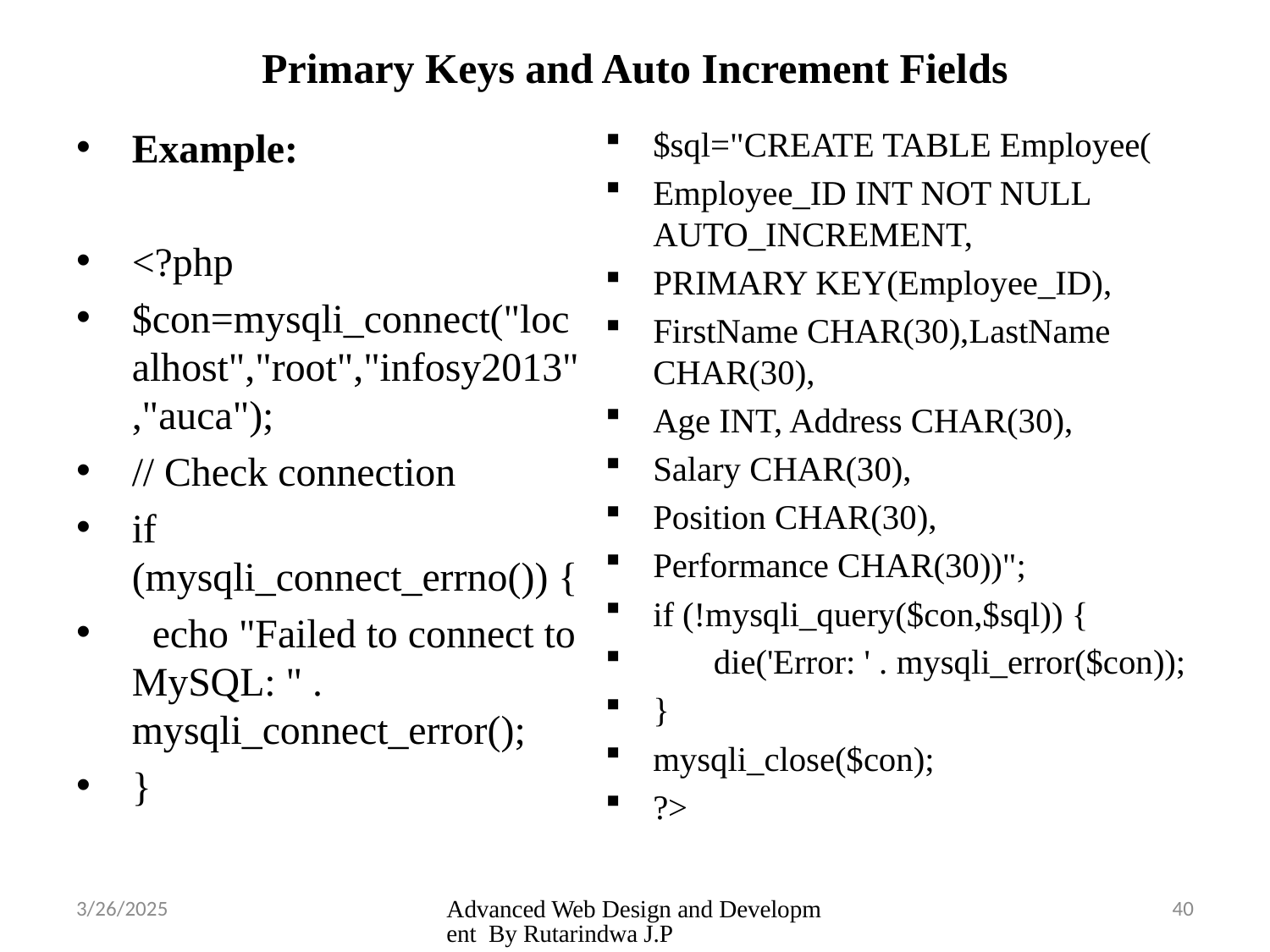

# Primary Keys and Auto Increment Fields
Example:

<?php
$con=mysqli_connect("localhost","root","infosy2013","auca");
// Check connection
if (mysqli_connect_errno()) {
  echo "Failed to connect to MySQL: " . mysqli_connect_error();
}

$sql="CREATE TABLE Employee(
Employee_ID INT NOT NULL AUTO_INCREMENT,
PRIMARY KEY(Employee_ID),
FirstName CHAR(30),LastName CHAR(30),
Age INT, Address CHAR(30),
Salary CHAR(30),
Position CHAR(30),
Performance CHAR(30))";
if (!mysqli_query($con,$sql)) {
       die('Error: ' . mysqli_error($con));
}
mysqli_close($con);
?>

3/26/2025
Advanced Web Design and Development  By Rutarindwa J.P
40